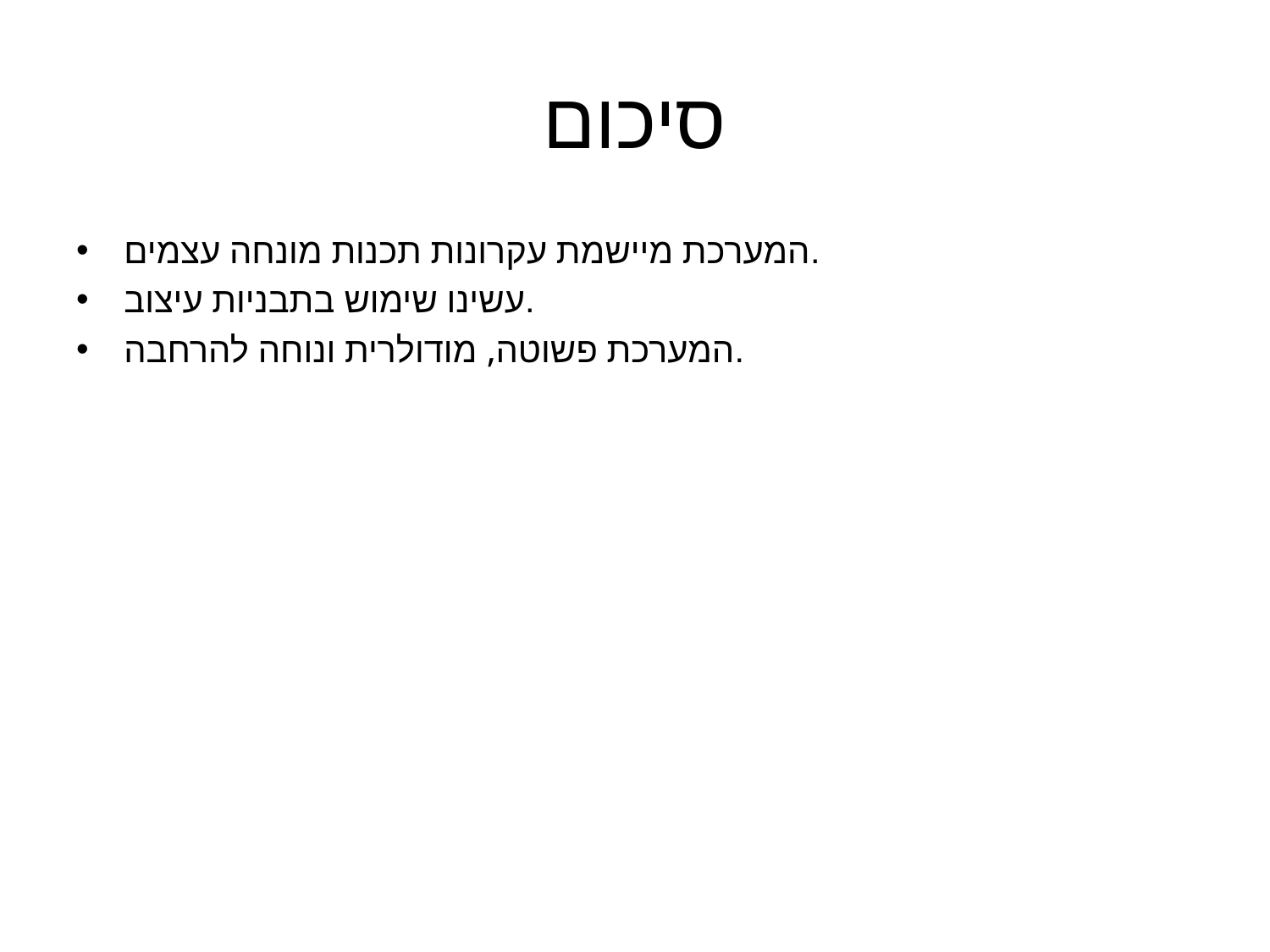

# סיכום
המערכת מיישמת עקרונות תכנות מונחה עצמים.
עשינו שימוש בתבניות עיצוב.
המערכת פשוטה, מודולרית ונוחה להרחבה.